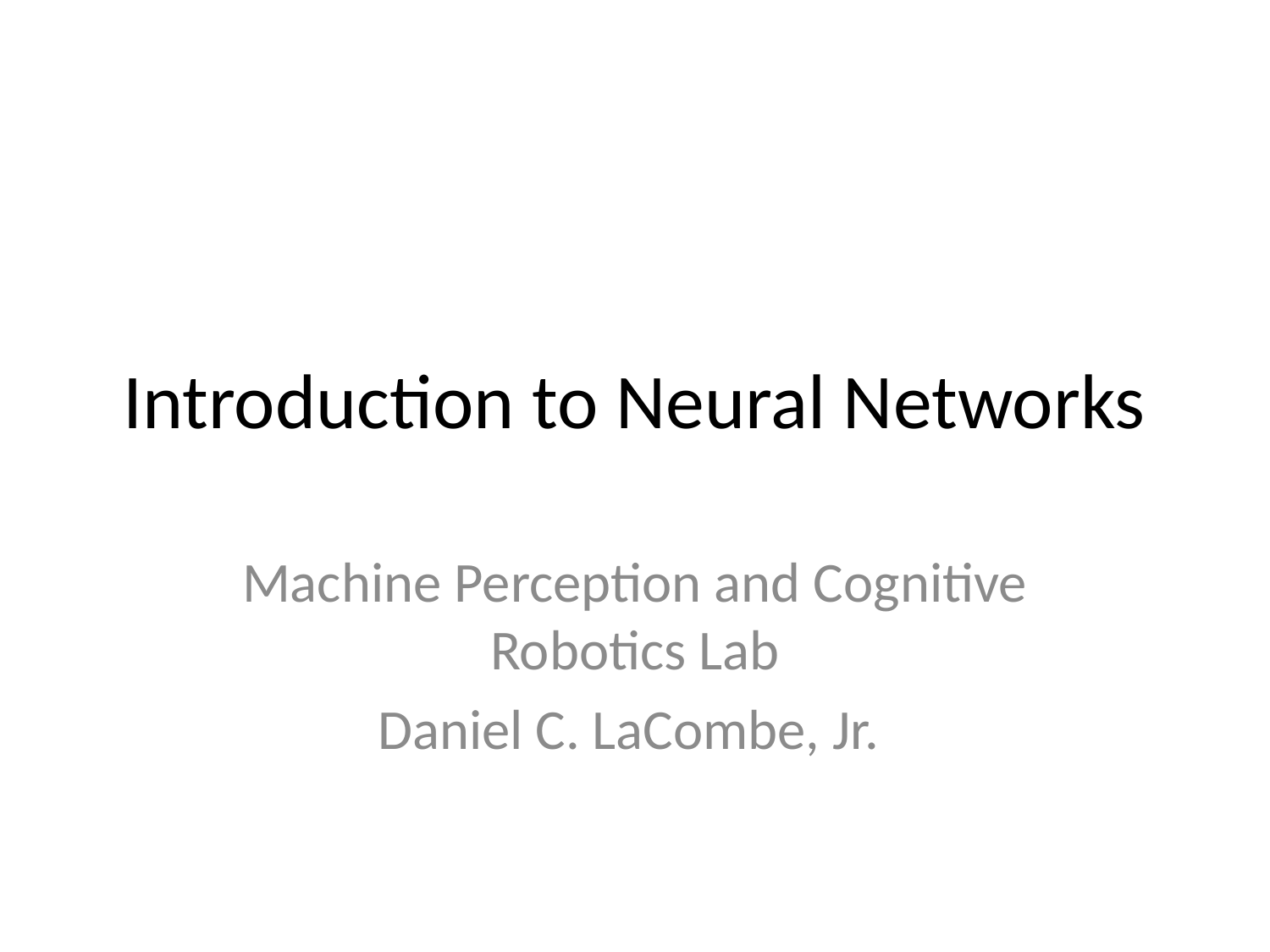

# Introduction to Neural Networks
Machine Perception and Cognitive Robotics Lab
Daniel C. LaCombe, Jr.